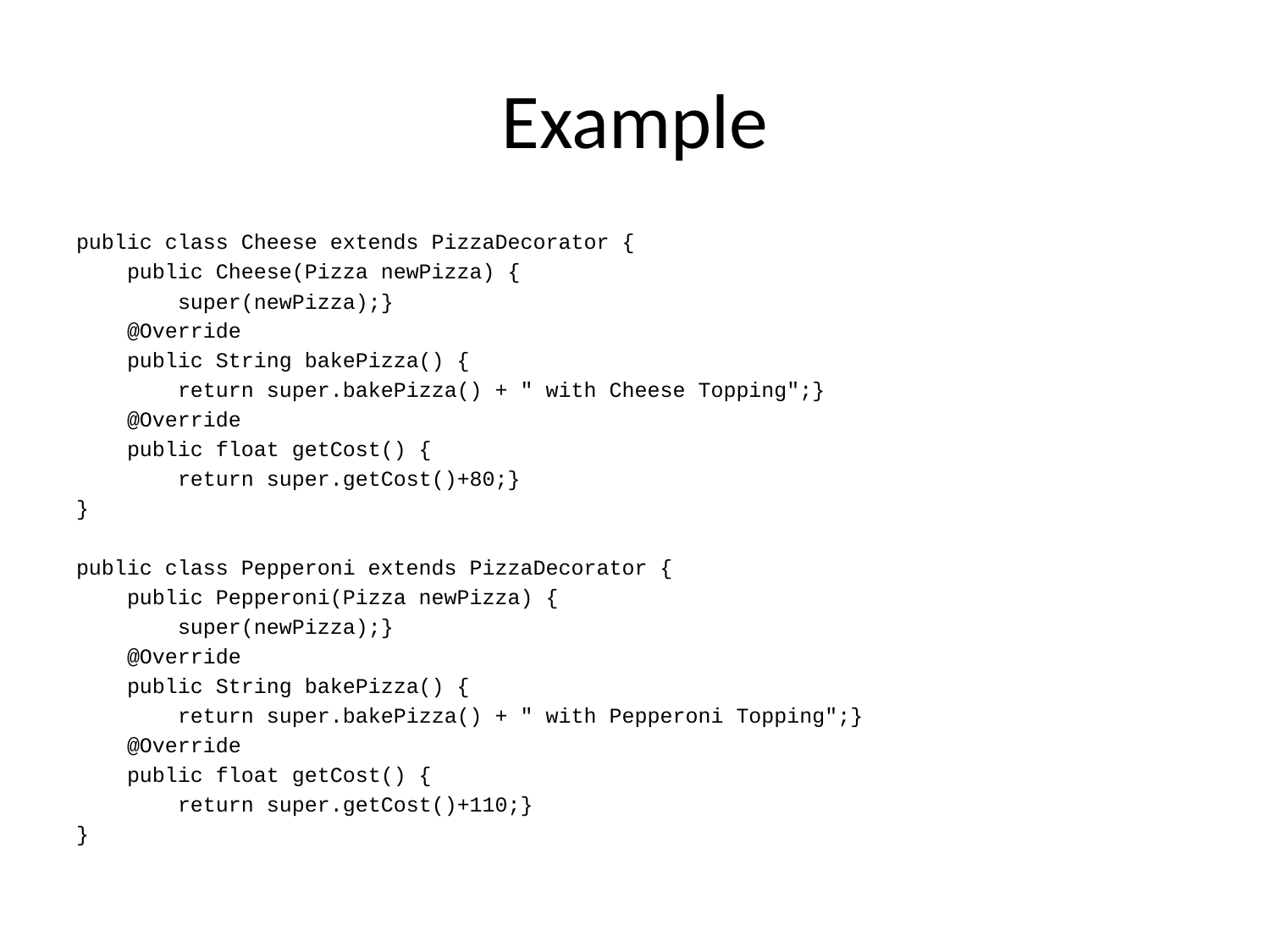

# Example
public class Cheese extends PizzaDecorator {
    public Cheese(Pizza newPizza) {
        super(newPizza);}
    @Override
    public String bakePizza() {
        return super.bakePizza() + " with Cheese Topping";}
    @Override
    public float getCost() {
        return super.getCost()+80;}
}

public class Pepperoni extends PizzaDecorator {
    public Pepperoni(Pizza newPizza) {
        super(newPizza);}
    @Override
    public String bakePizza() {
        return super.bakePizza() + " with Pepperoni Topping";}
    @Override
    public float getCost() {
        return super.getCost()+110;}
}